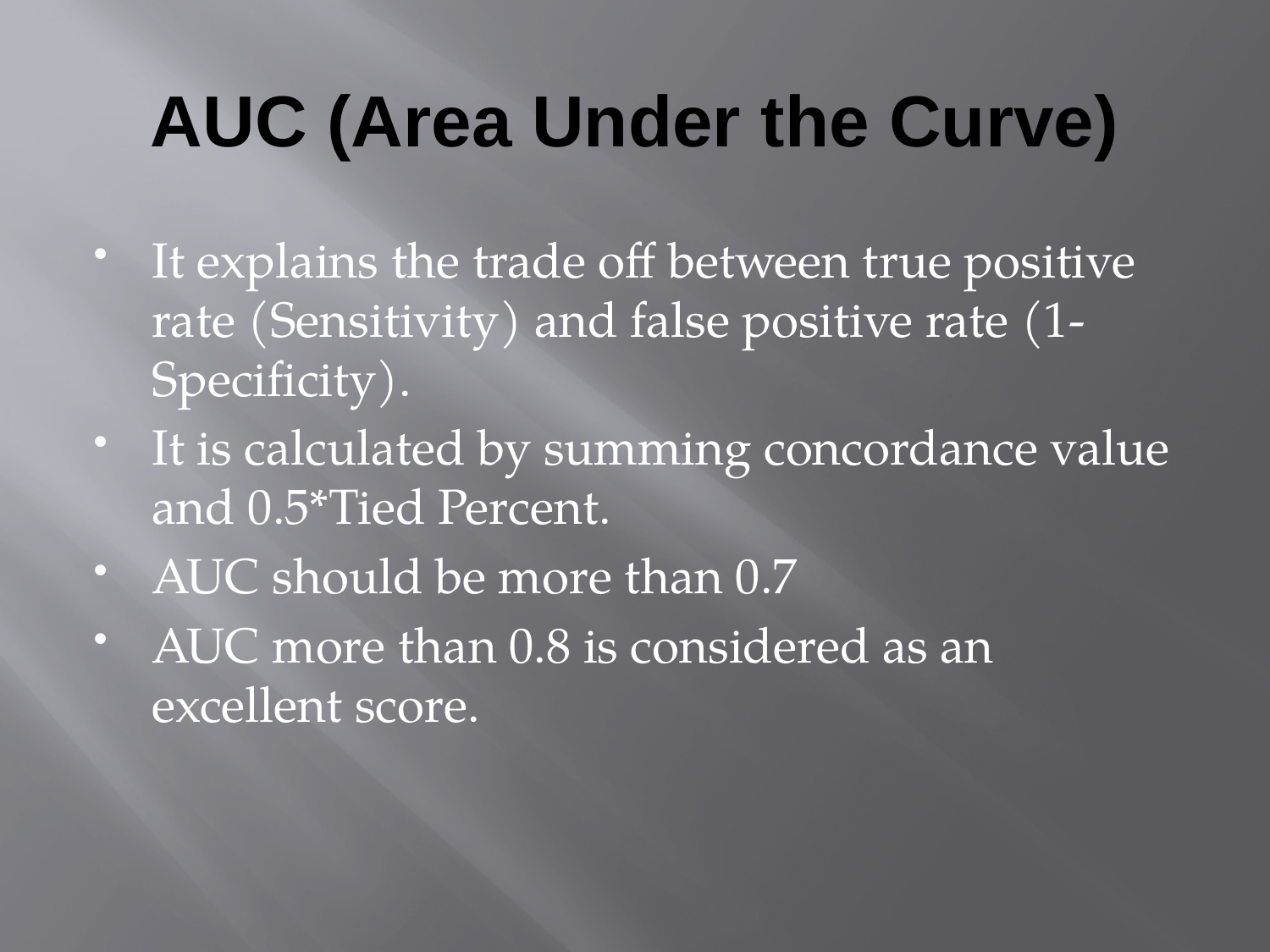

# AUC (Area Under the Curve)
It explains the trade off between true positive rate (Sensitivity) and false positive rate (1-Specificity).
It is calculated by summing concordance value and 0.5*Tied Percent.
AUC should be more than 0.7
AUC more than 0.8 is considered as an excellent score.